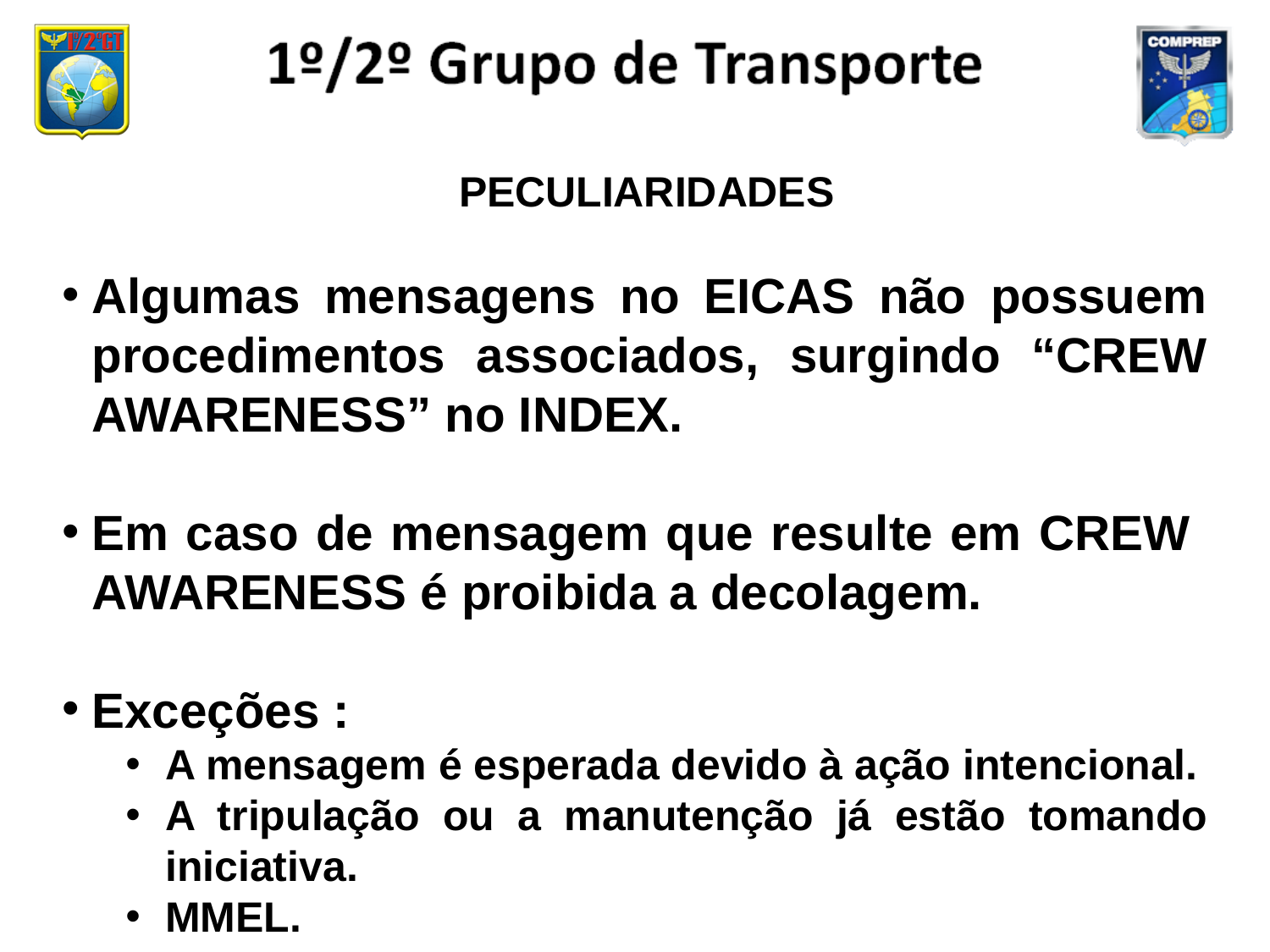

PECULIARIDADES
Algumas mensagens no EICAS não possuem procedimentos associados, surgindo “CREW AWARENESS” no INDEX.

Em caso de mensagem que resulte em CREW  AWARENESS é proibida a decolagem.

Exceções :
A mensagem é esperada devido à ação intencional.
A tripulação ou a manutenção já estão tomando iniciativa.
MMEL.